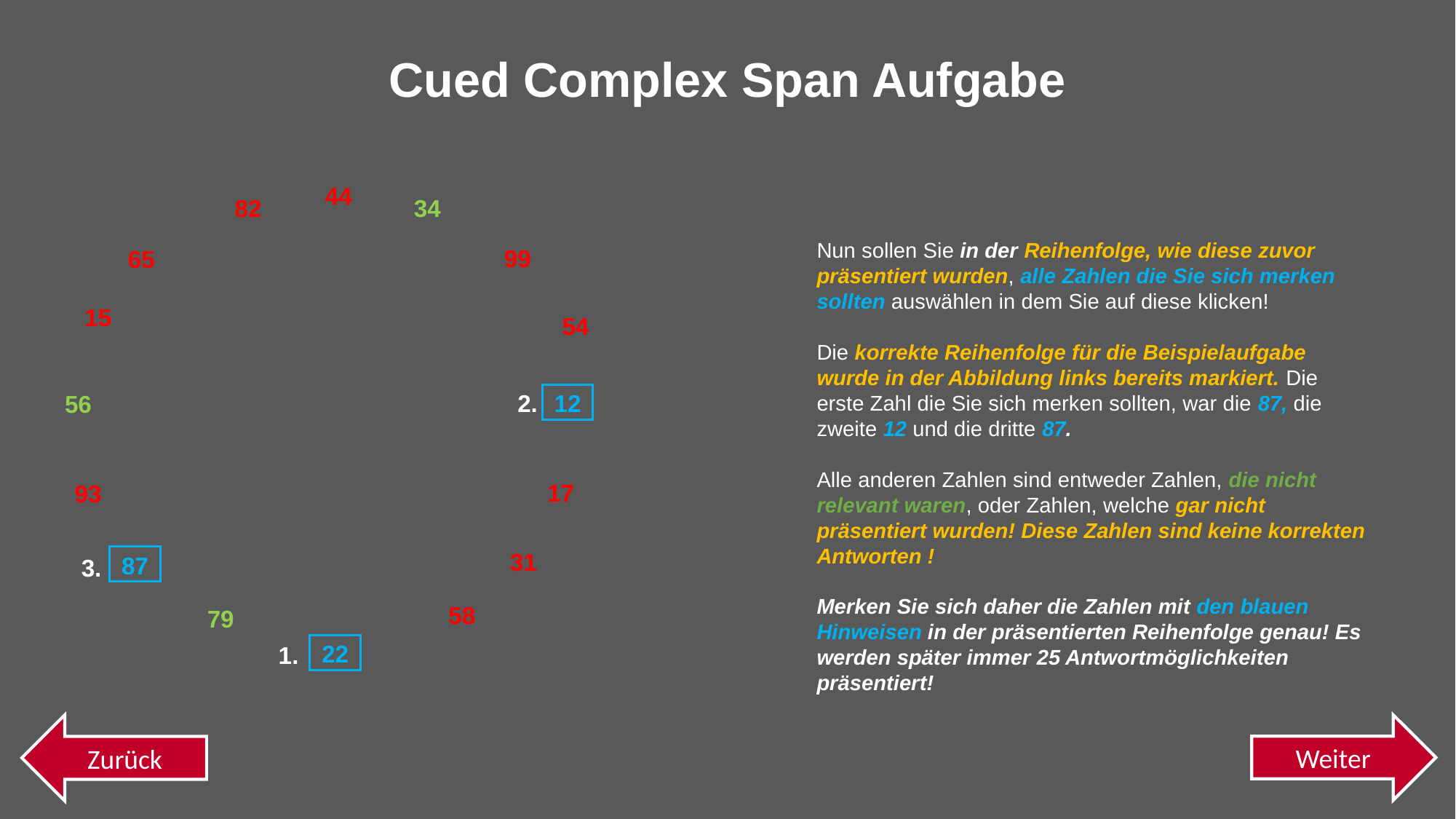

Cued Complex Span Aufgabe
44
82
34
Nun sollen Sie in der Reihenfolge, wie diese zuvor präsentiert wurden, alle Zahlen die Sie sich merken sollten auswählen in dem Sie auf diese klicken!

Die korrekte Reihenfolge für die Beispielaufgabe wurde in der Abbildung links bereits markiert. Die erste Zahl die Sie sich merken sollten, war die 87, die zweite 12 und die dritte 87.

Alle anderen Zahlen sind entweder Zahlen, die nicht relevant waren, oder Zahlen, welche gar nicht präsentiert wurden! Diese Zahlen sind keine korrekten Antworten !

Merken Sie sich daher die Zahlen mit den blauen Hinweisen in der präsentierten Reihenfolge genau! Es werden später immer 25 Antwortmöglichkeiten präsentiert!

99
65
15
54
2.
12
56

17
93
31
87

3.
58
79
22
1.

Zurück
Weiter